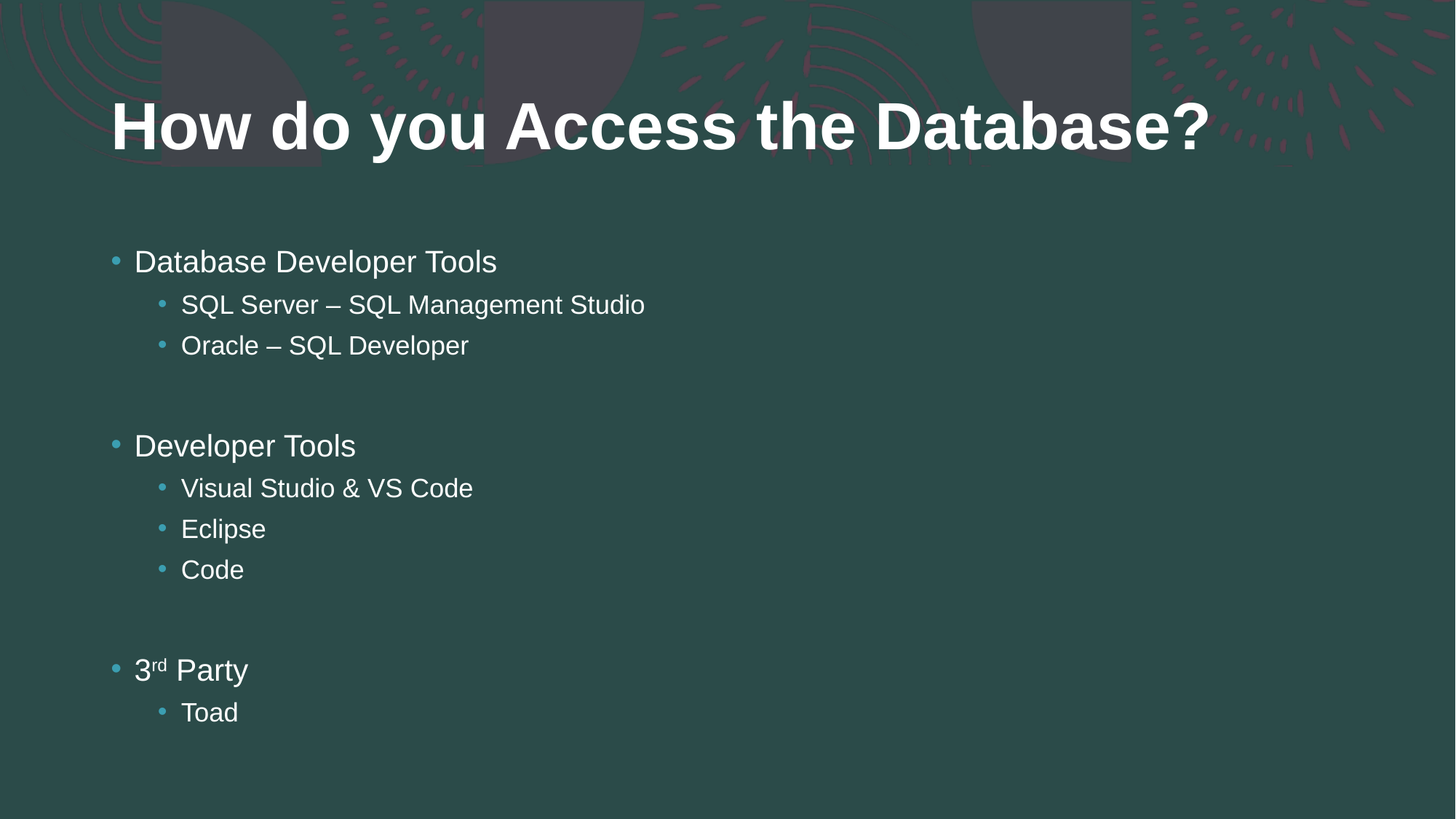

# How do you Access the Database?
Database Developer Tools
SQL Server – SQL Management Studio
Oracle – SQL Developer

Developer Tools
Visual Studio & VS Code
Eclipse
Code

3rd Party
Toad